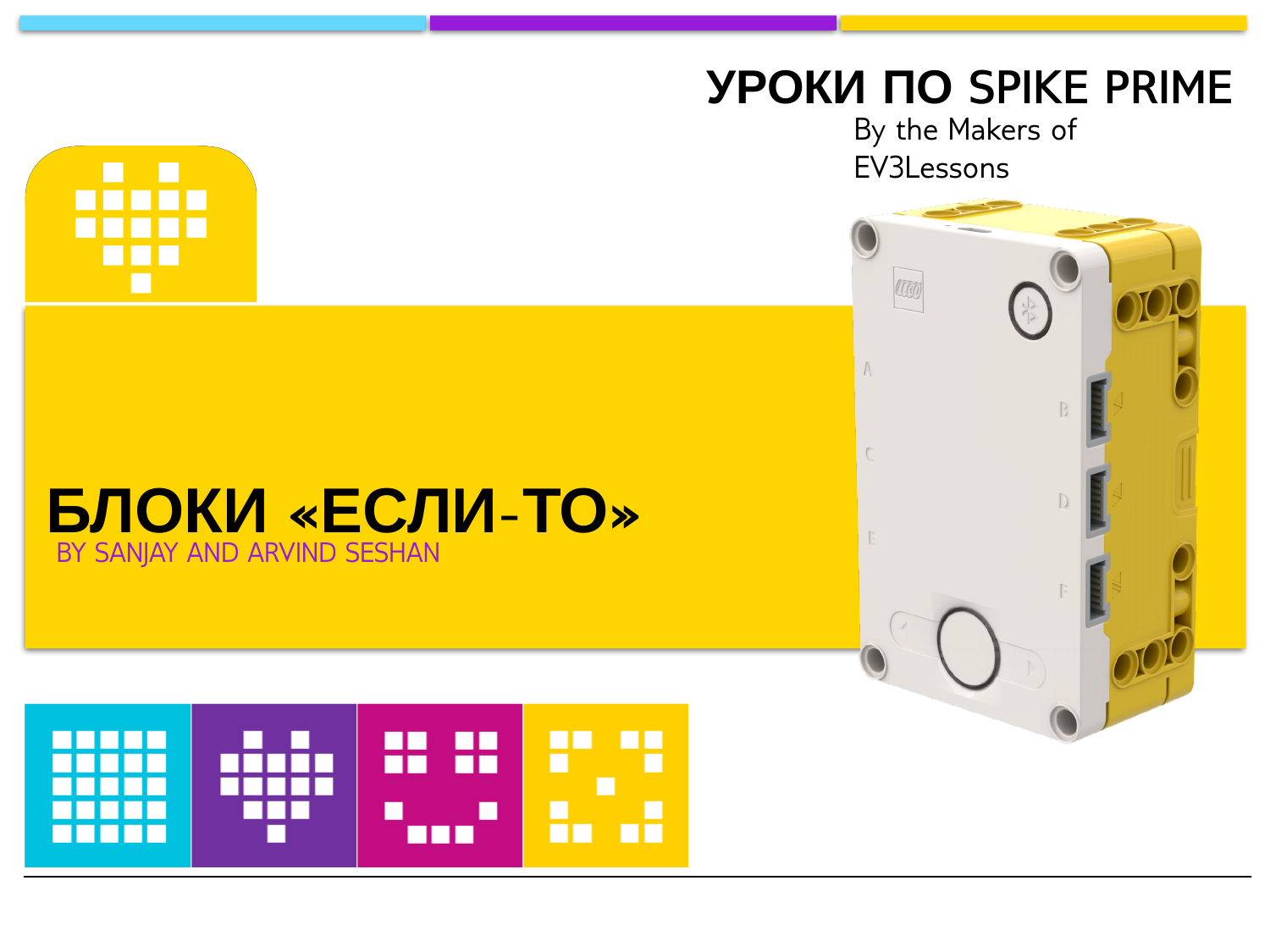

By the Makers of EV3Lessons

# БЛОКИ «ЕСЛИ-ТО»
By sanjay and Arvind Seshan